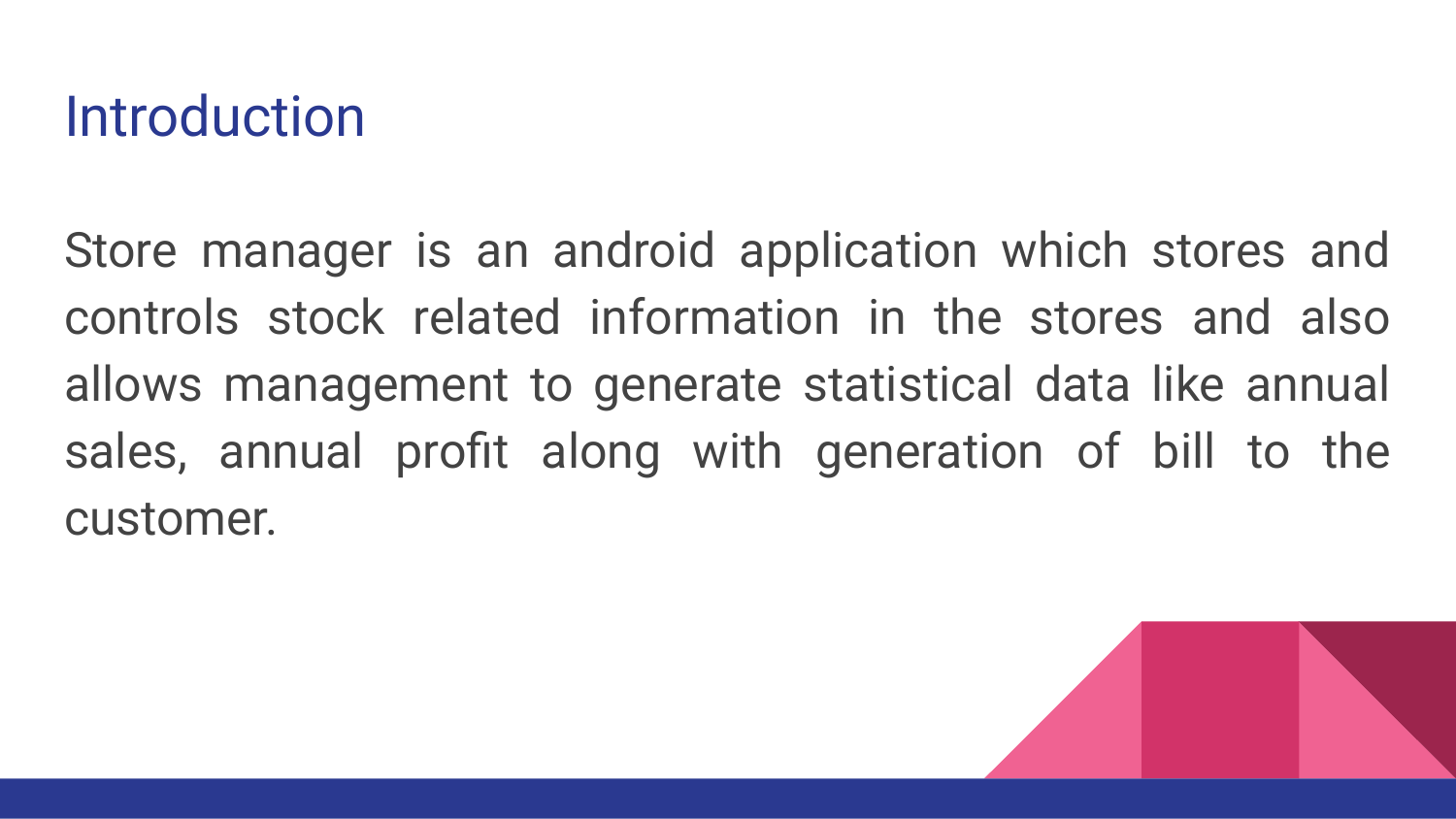

# Introduction
Store manager is an android application which stores and controls stock related information in the stores and also allows management to generate statistical data like annual sales, annual profit along with generation of bill to the customer.